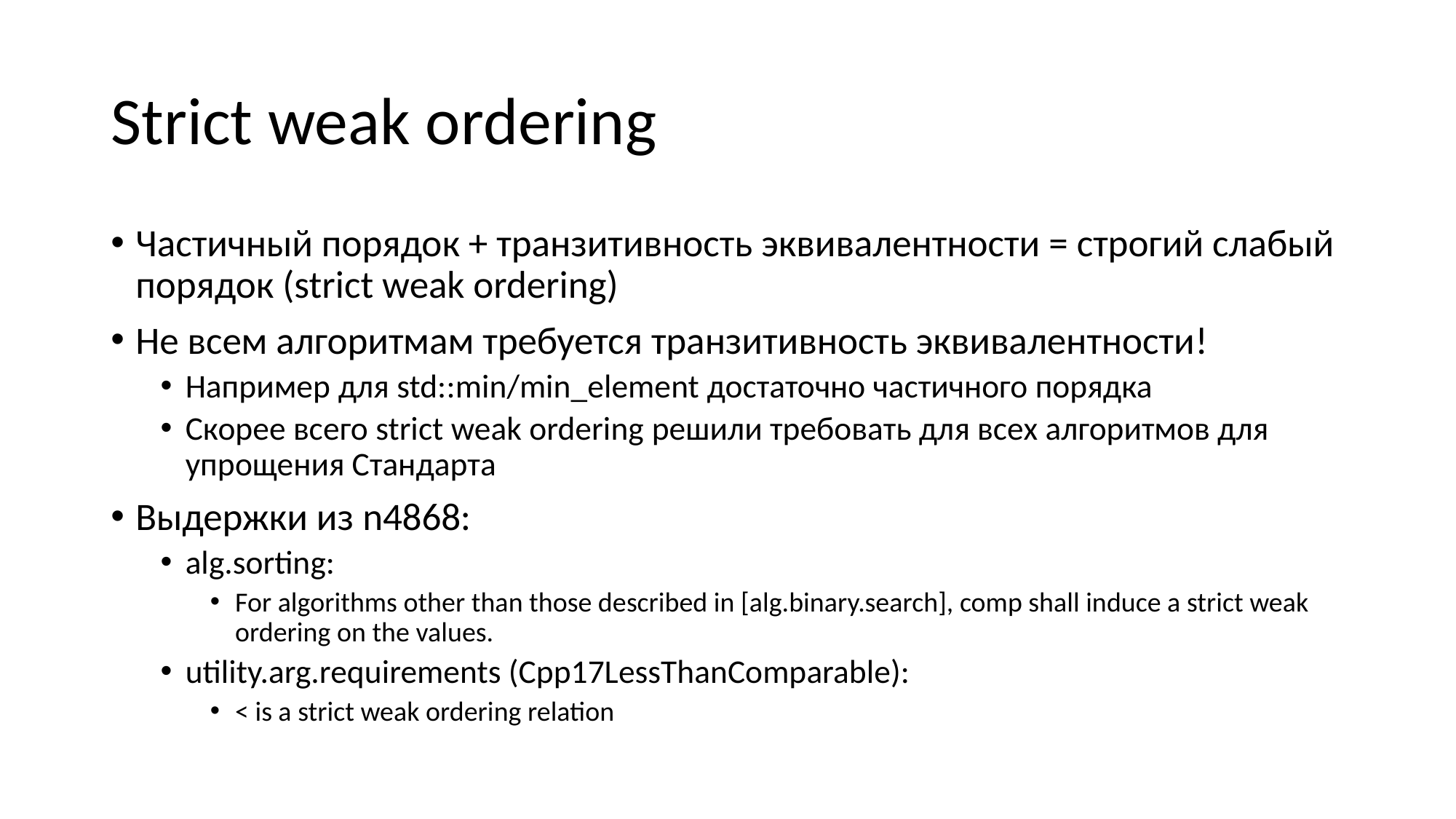

# Strict weak ordering
Частичный порядок + транзитивность эквивалентности = строгий слабый порядок (strict weak ordering)
Не всем алгоритмам требуется транзитивность эквивалентности!
Например для std::min/min_element достаточно частичного порядка
Скорее всего strict weak ordering решили требовать для всех алгоритмов для упрощения Стандарта
Выдержки из n4868:
alg.sorting:
For algorithms other than those described in [alg.binary.search], comp shall induce a strict weak ordering on the values.
utility.arg.requirements (Cpp17LessThanComparable):
< is a strict weak ordering relation